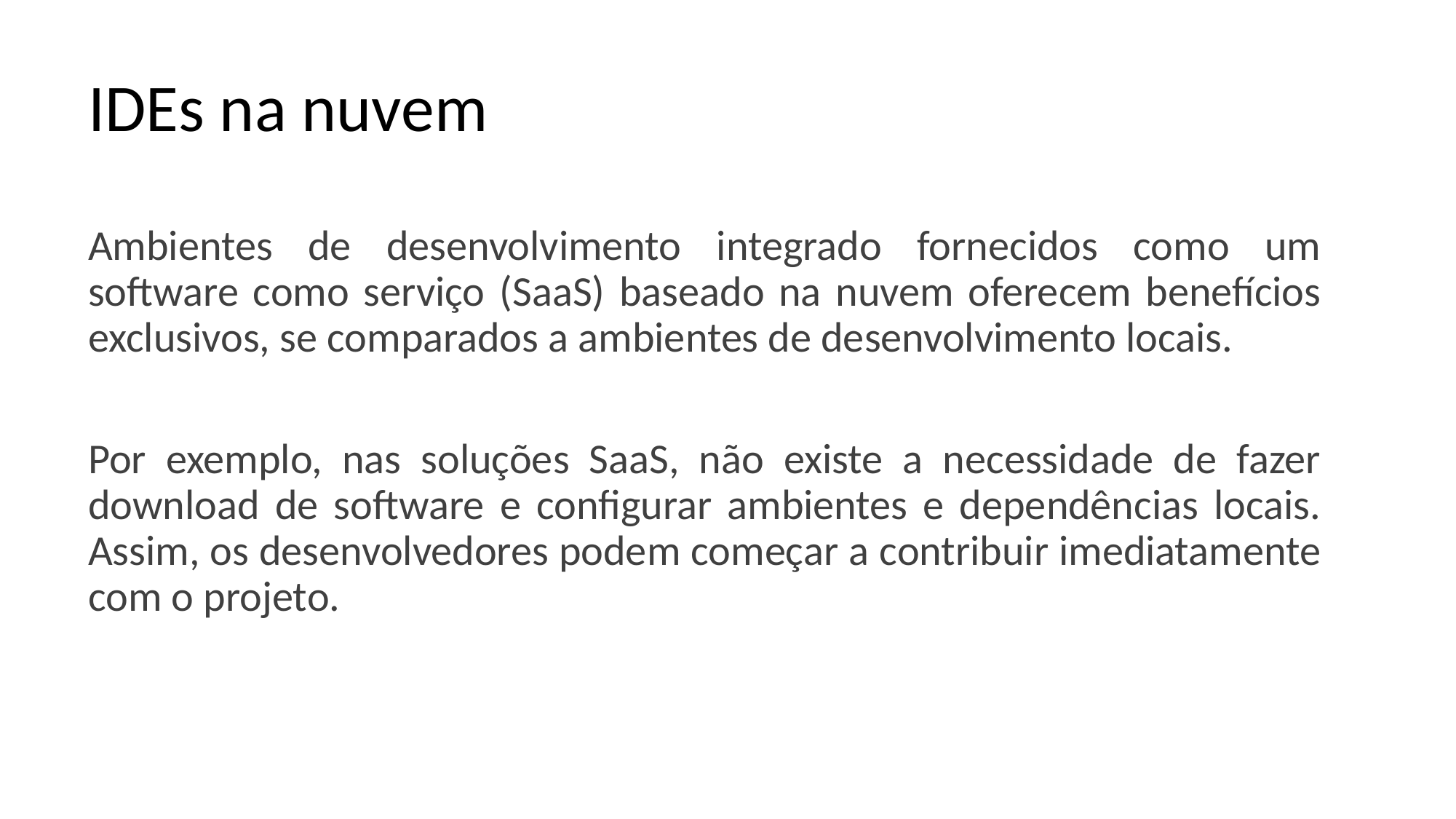

# IDEs na nuvem
Ambientes de desenvolvimento integrado fornecidos como um software como serviço (SaaS) baseado na nuvem oferecem benefícios exclusivos, se comparados a ambientes de desenvolvimento locais.

Por exemplo, nas soluções SaaS, não existe a necessidade de fazer download de software e configurar ambientes e dependências locais. Assim, os desenvolvedores podem começar a contribuir imediatamente com o projeto.